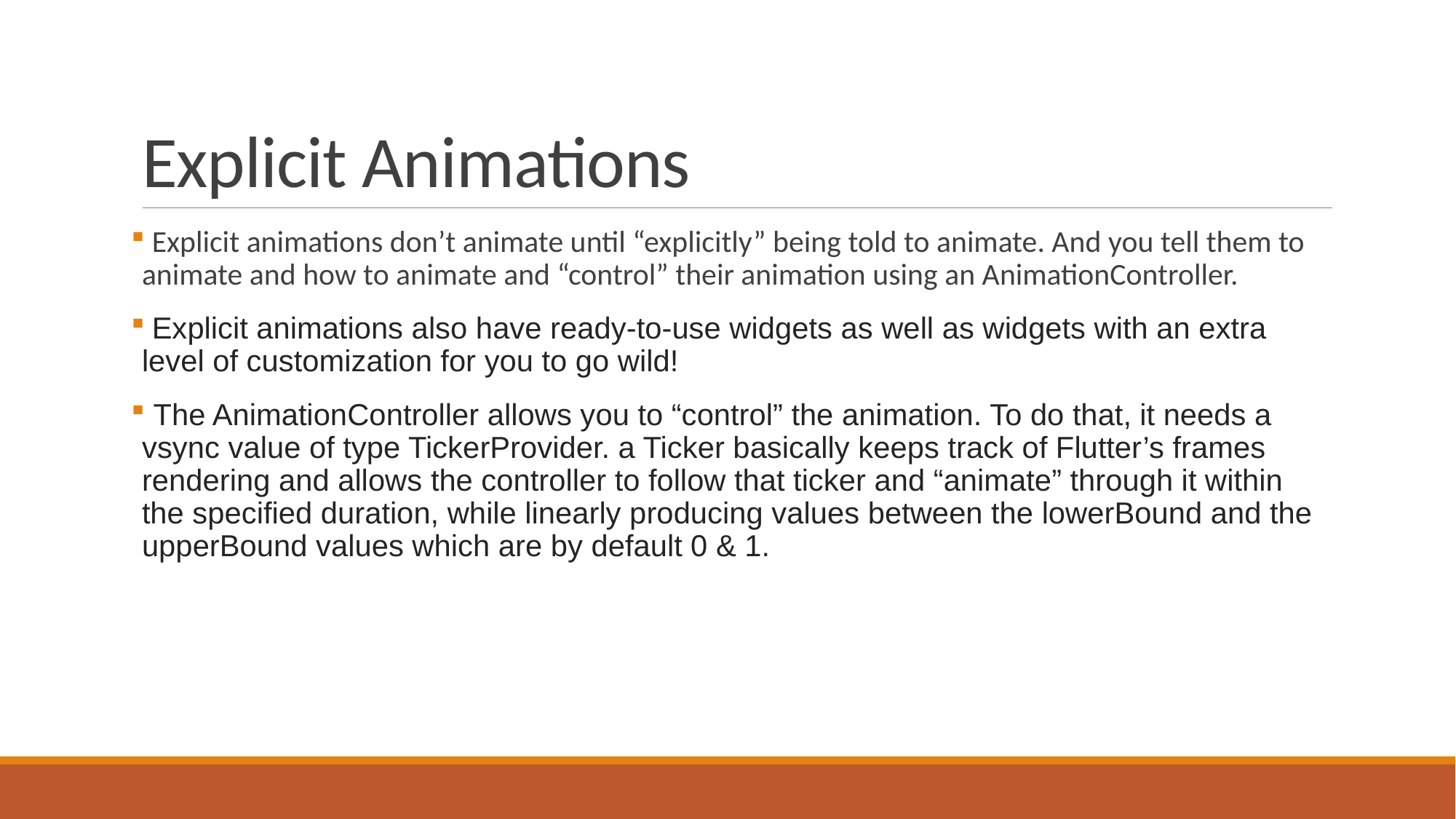

# Explicit Animations
 Explicit animations don’t animate until “explicitly” being told to animate. And you tell them to animate and how to animate and “control” their animation using an AnimationController.
 Explicit animations also have ready-to-use widgets as well as widgets with an extra level of customization for you to go wild!
 The AnimationController allows you to “control” the animation. To do that, it needs a vsync value of type TickerProvider. a Ticker basically keeps track of Flutter’s frames rendering and allows the controller to follow that ticker and “animate” through it within the specified duration, while linearly producing values between the lowerBound and the upperBound values which are by default 0 & 1.